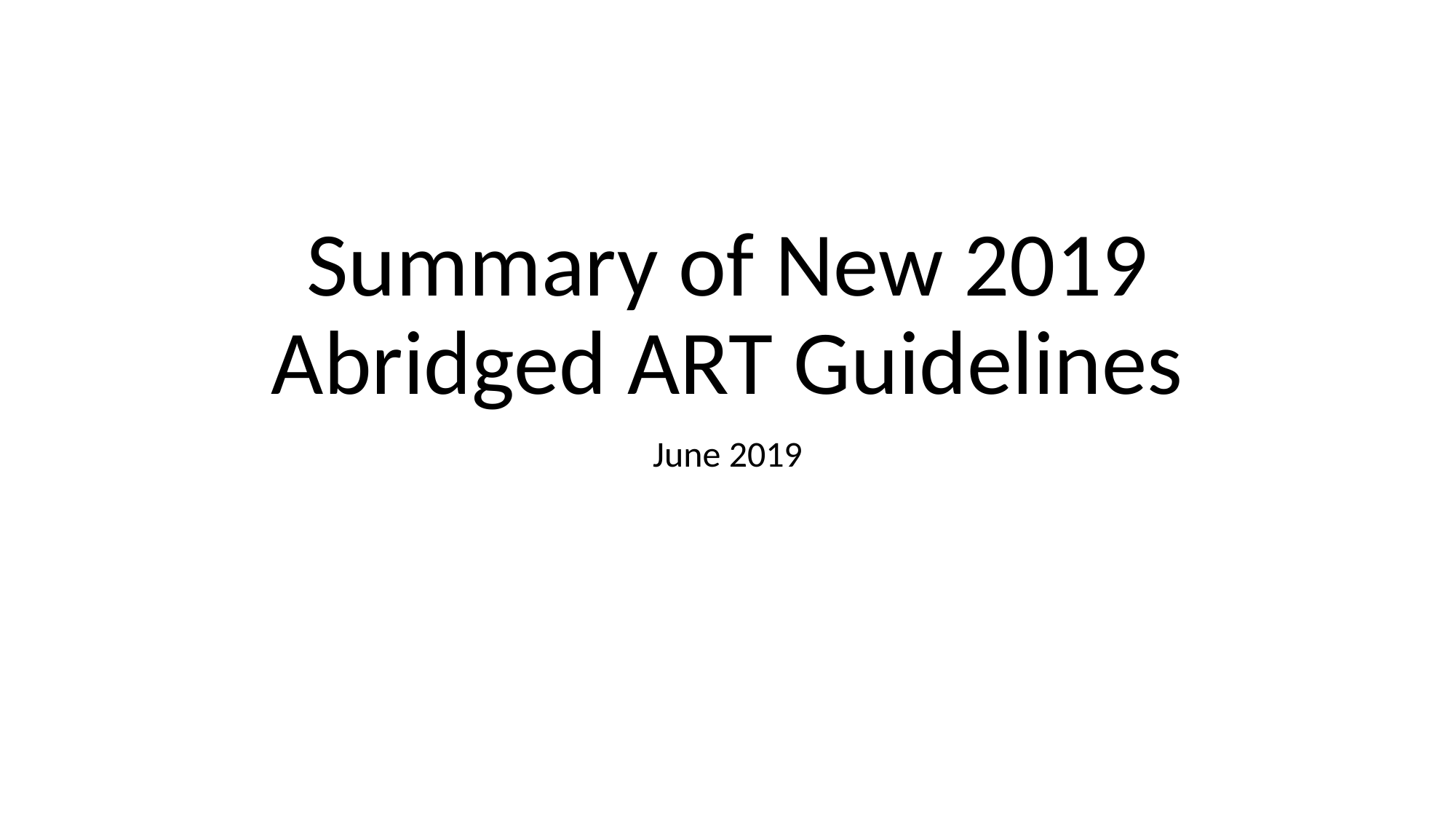

# Summary of New 2019 Abridged ART Guidelines
June 2019